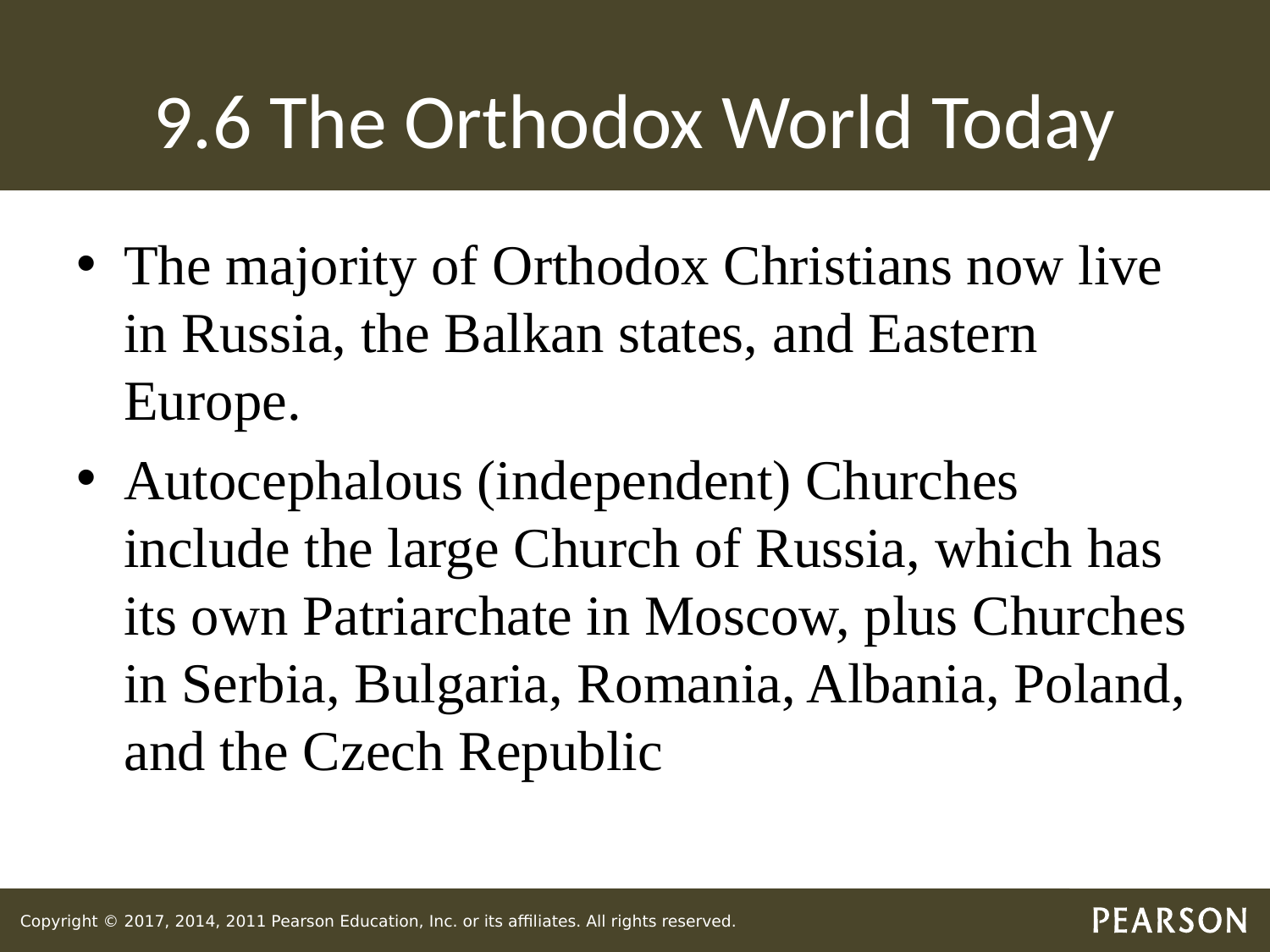

# 9.6 The Orthodox World Today
The majority of Orthodox Christians now live in Russia, the Balkan states, and Eastern Europe.
Autocephalous (independent) Churches include the large Church of Russia, which has its own Patriarchate in Moscow, plus Churches in Serbia, Bulgaria, Romania, Albania, Poland, and the Czech Republic